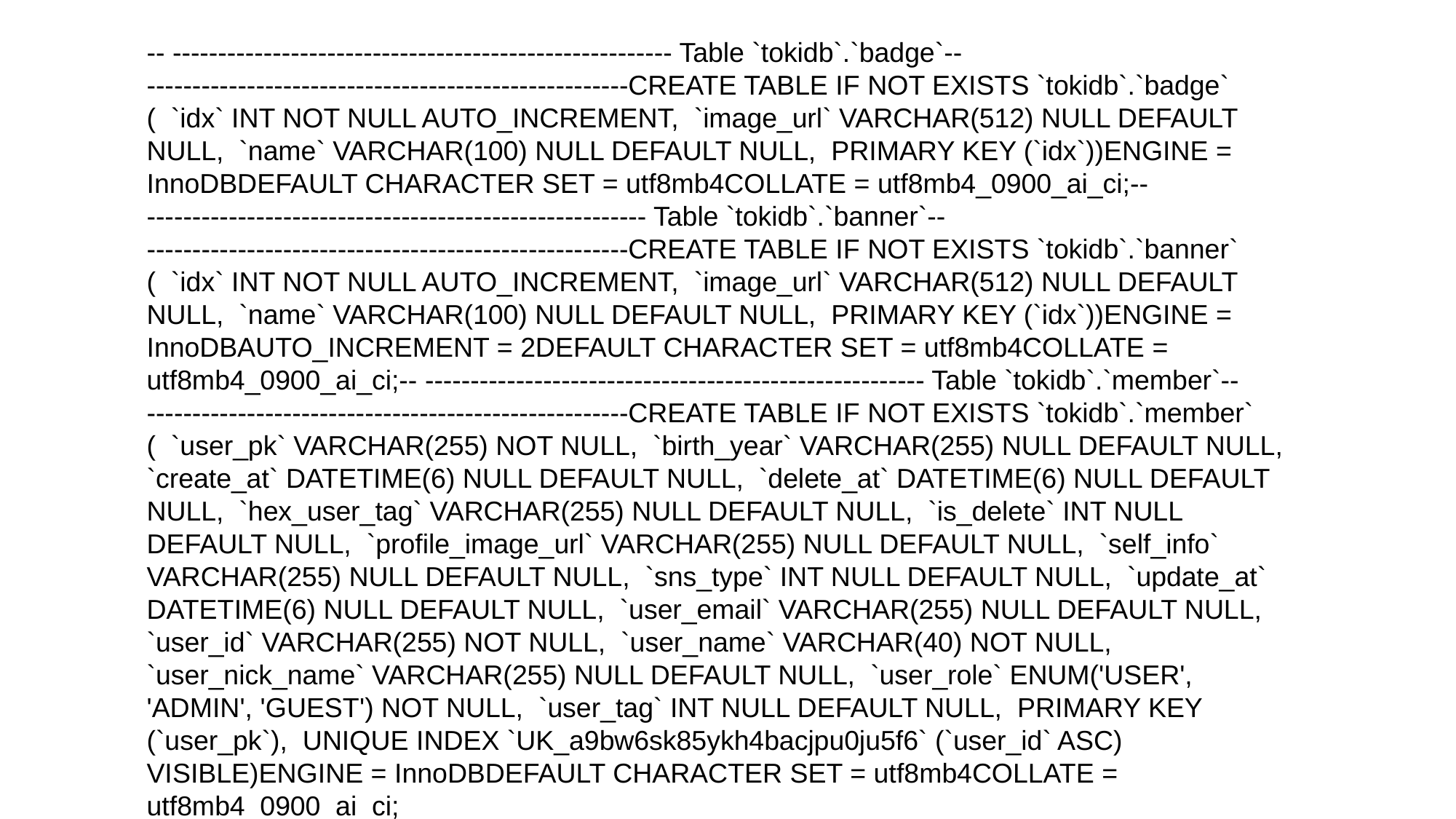

-- ------------------------------------------------------- Table `tokidb`.`badge`-- -----------------------------------------------------CREATE TABLE IF NOT EXISTS `tokidb`.`badge` (  `idx` INT NOT NULL AUTO_INCREMENT,  `image_url` VARCHAR(512) NULL DEFAULT NULL,  `name` VARCHAR(100) NULL DEFAULT NULL,  PRIMARY KEY (`idx`))ENGINE = InnoDBDEFAULT CHARACTER SET = utf8mb4COLLATE = utf8mb4_0900_ai_ci;-- ------------------------------------------------------- Table `tokidb`.`banner`-- -----------------------------------------------------CREATE TABLE IF NOT EXISTS `tokidb`.`banner` (  `idx` INT NOT NULL AUTO_INCREMENT,  `image_url` VARCHAR(512) NULL DEFAULT NULL,  `name` VARCHAR(100) NULL DEFAULT NULL,  PRIMARY KEY (`idx`))ENGINE = InnoDBAUTO_INCREMENT = 2DEFAULT CHARACTER SET = utf8mb4COLLATE = utf8mb4_0900_ai_ci;-- ------------------------------------------------------- Table `tokidb`.`member`-- -----------------------------------------------------CREATE TABLE IF NOT EXISTS `tokidb`.`member` (  `user_pk` VARCHAR(255) NOT NULL,  `birth_year` VARCHAR(255) NULL DEFAULT NULL,  `create_at` DATETIME(6) NULL DEFAULT NULL,  `delete_at` DATETIME(6) NULL DEFAULT NULL,  `hex_user_tag` VARCHAR(255) NULL DEFAULT NULL,  `is_delete` INT NULL DEFAULT NULL,  `profile_image_url` VARCHAR(255) NULL DEFAULT NULL,  `self_info` VARCHAR(255) NULL DEFAULT NULL,  `sns_type` INT NULL DEFAULT NULL,  `update_at` DATETIME(6) NULL DEFAULT NULL,  `user_email` VARCHAR(255) NULL DEFAULT NULL,  `user_id` VARCHAR(255) NOT NULL,  `user_name` VARCHAR(40) NOT NULL,  `user_nick_name` VARCHAR(255) NULL DEFAULT NULL,  `user_role` ENUM('USER', 'ADMIN', 'GUEST') NOT NULL,  `user_tag` INT NULL DEFAULT NULL,  PRIMARY KEY (`user_pk`),  UNIQUE INDEX `UK_a9bw6sk85ykh4bacjpu0ju5f6` (`user_id` ASC) VISIBLE)ENGINE = InnoDBDEFAULT CHARACTER SET = utf8mb4COLLATE = utf8mb4_0900_ai_ci;